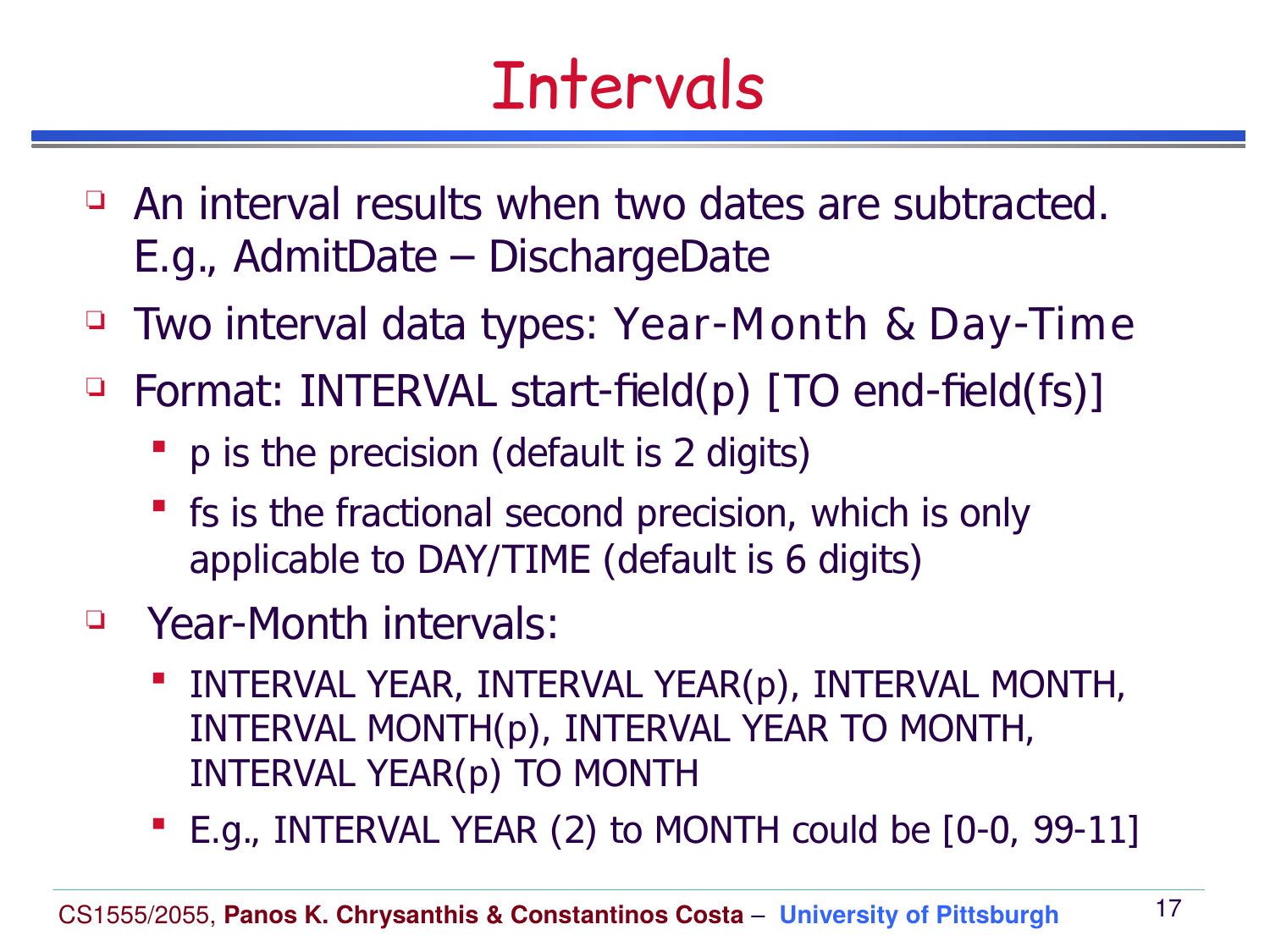

# Intervals
An interval results when two dates are subtracted. E.g., AdmitDate – DischargeDate
Two interval data types: Year-Month & Day-Time
Format: INTERVAL start-field(p) [TO end-field(fs)]
p is the precision (default is 2 digits)
fs is the fractional second precision, which is only applicable to DAY/TIME (default is 6 digits)
 Year-Month intervals:
INTERVAL YEAR, INTERVAL YEAR(p), INTERVAL MONTH, INTERVAL MONTH(p), INTERVAL YEAR TO MONTH, INTERVAL YEAR(p) TO MONTH
E.g., INTERVAL YEAR (2) to MONTH could be [0-0, 99-11]